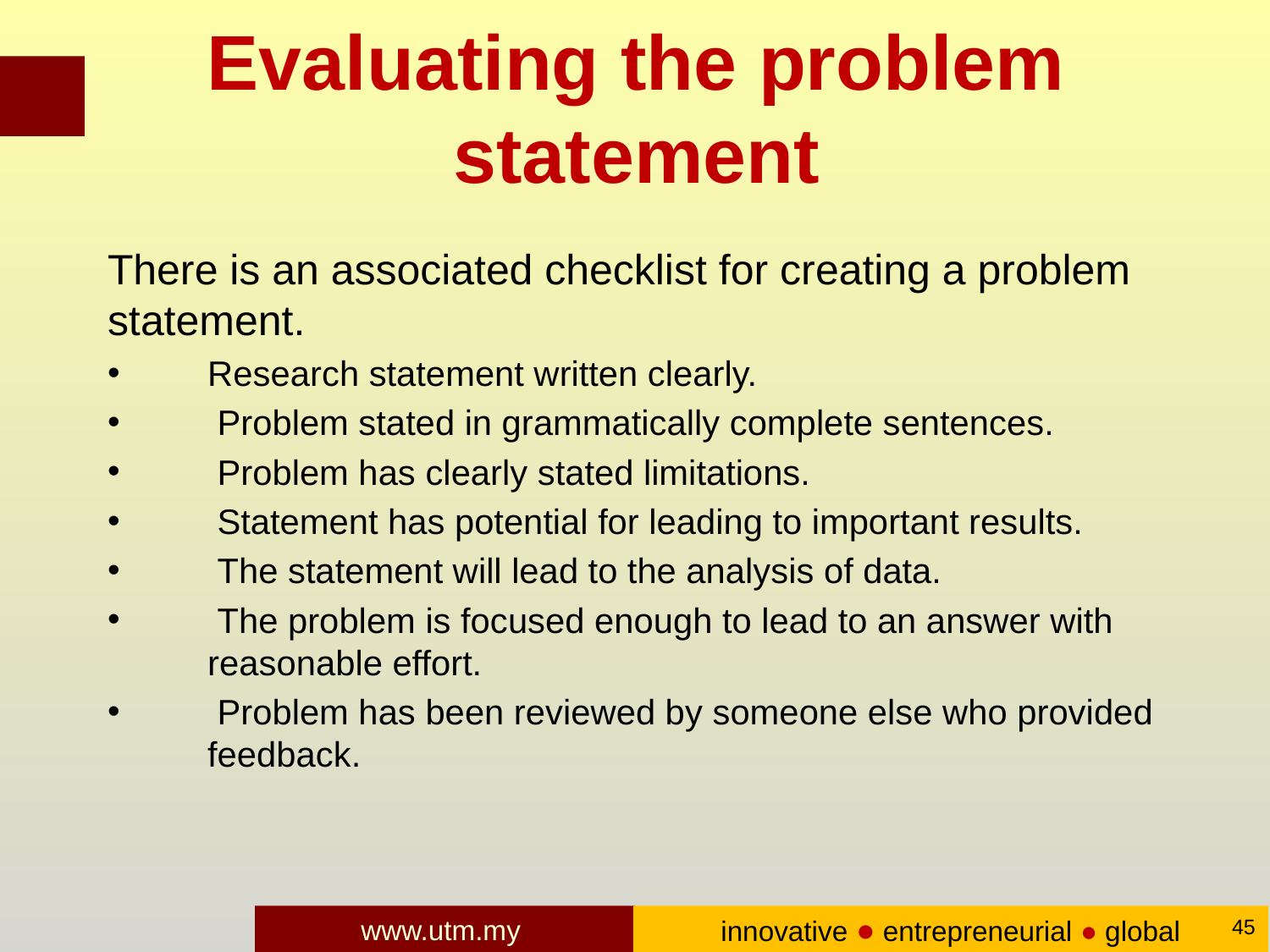

# Evaluating the problem statement
There is an associated checklist for creating a problem statement.
Research statement written clearly.
 Problem stated in grammatically complete sentences.
 Problem has clearly stated limitations.
 Statement has potential for leading to important results.
 The statement will lead to the analysis of data.
 The problem is focused enough to lead to an answer with reasonable effort.
 Problem has been reviewed by someone else who provided feedback.